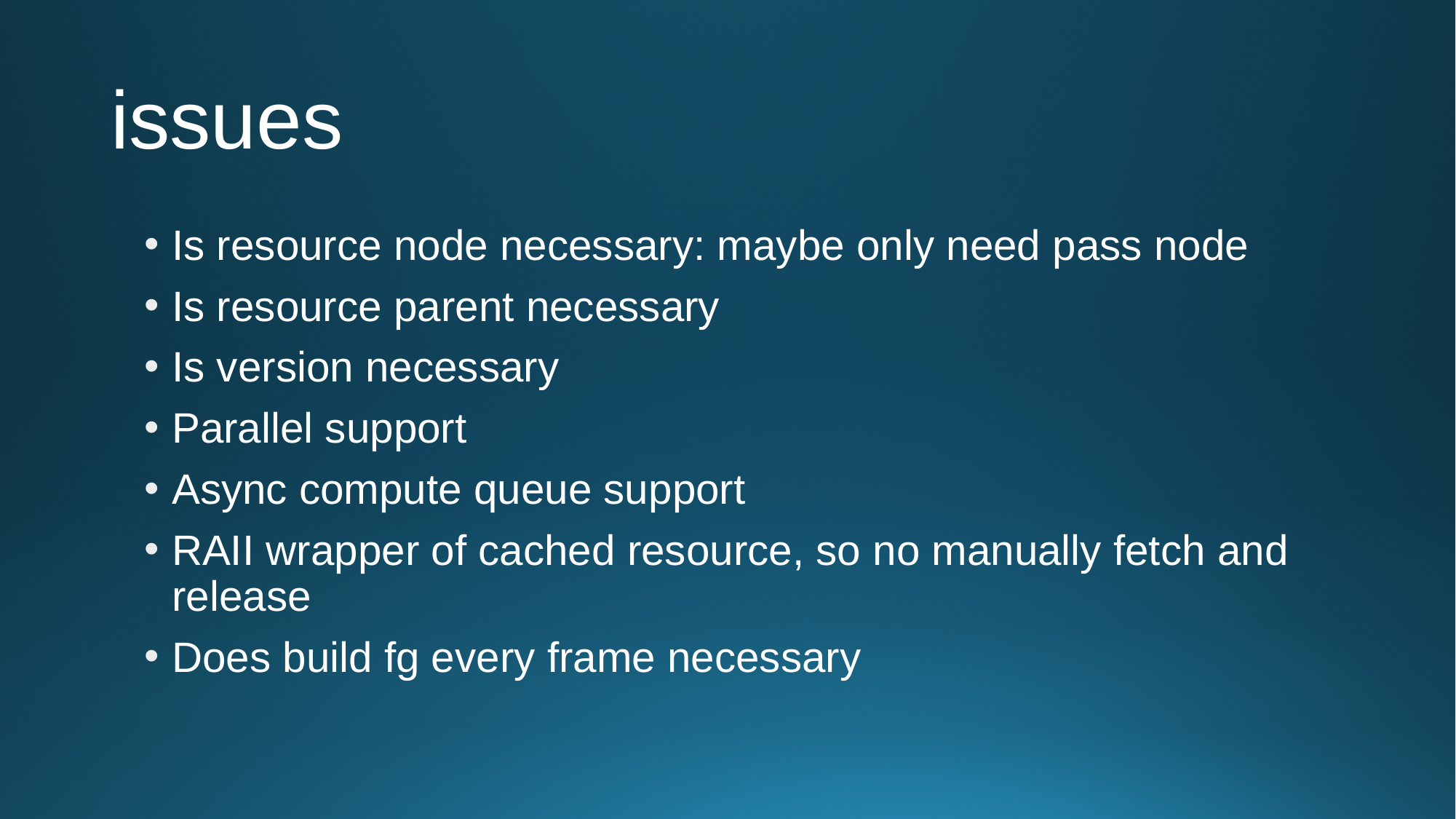

# issues
Is resource node necessary: maybe only need pass node
Is resource parent necessary
Is version necessary
Parallel support
Async compute queue support
RAII wrapper of cached resource, so no manually fetch and release
Does build fg every frame necessary